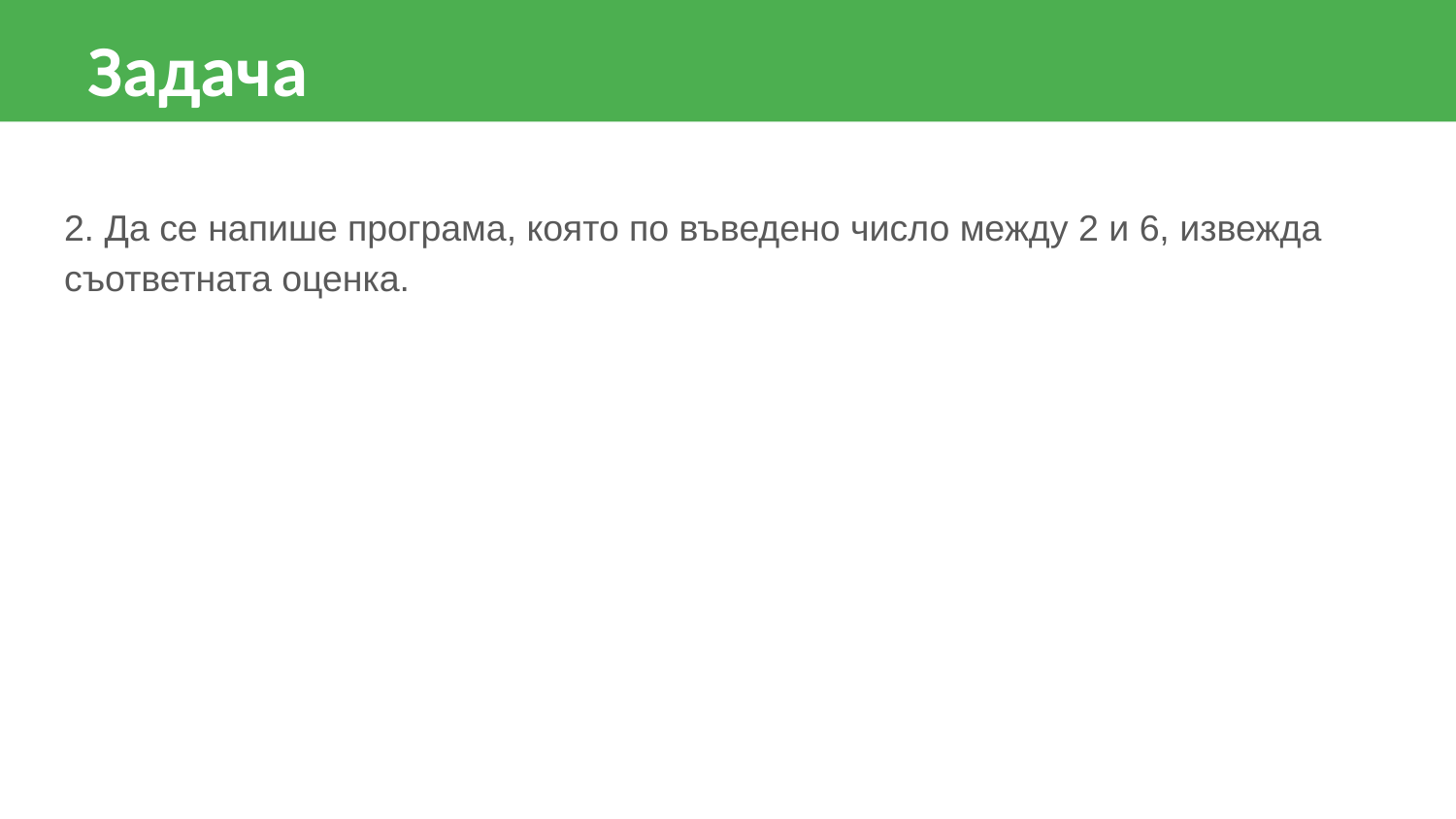

Задача
2. Да се напише програма, която по въведено число между 2 и 6, извежда съответната оценка.